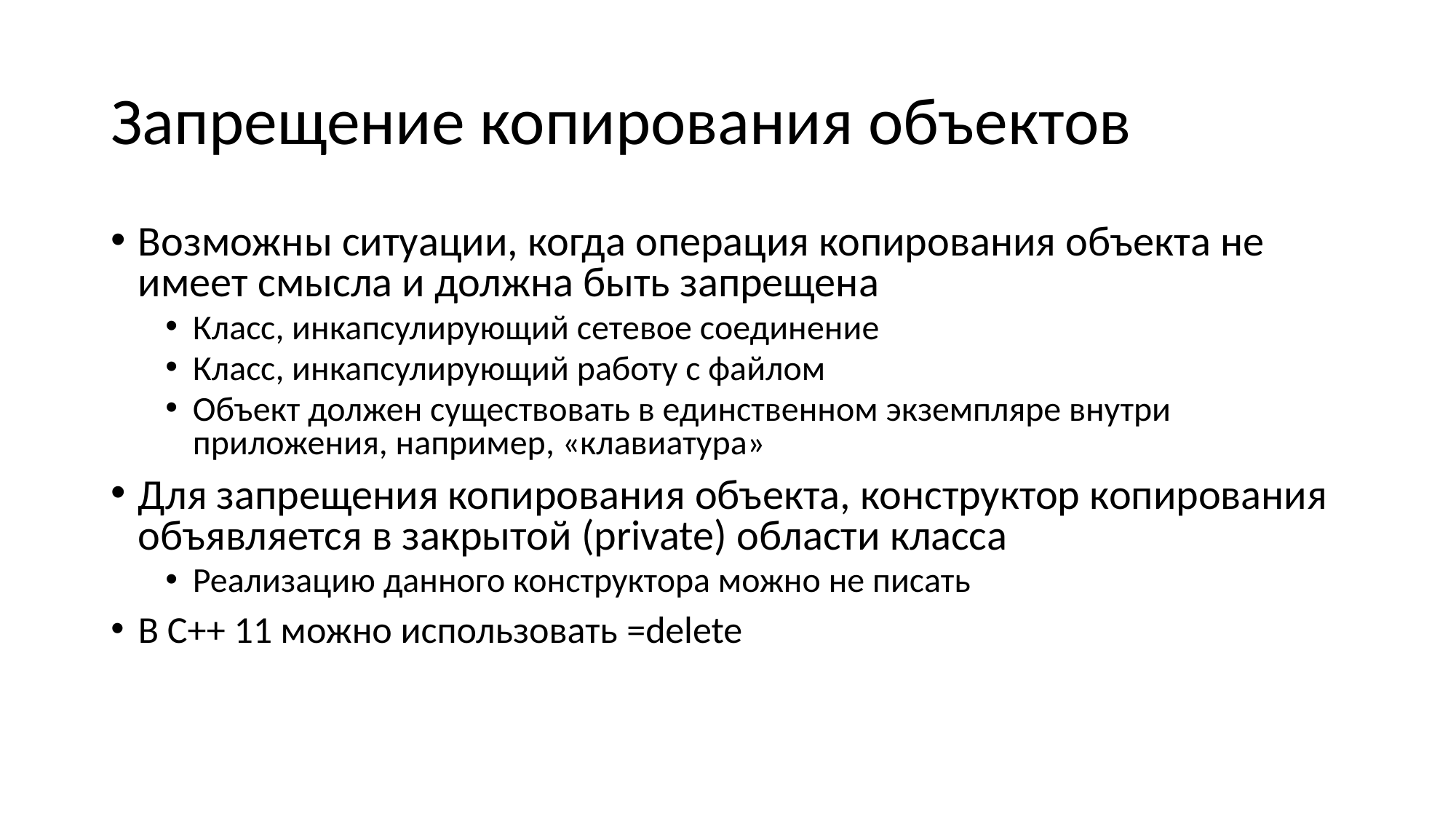

# Запрещение копирования объектов
Возможны ситуации, когда операция копирования объекта не имеет смысла и должна быть запрещена
Класс, инкапсулирующий сетевое соединение
Класс, инкапсулирующий работу с файлом
Объект должен существовать в единственном экземпляре внутри приложения, например, «клавиатура»
Для запрещения копирования объекта, конструктор копирования объявляется в закрытой (private) области класса
Реализацию данного конструктора можно не писать
В С++ 11 можно использовать =delete